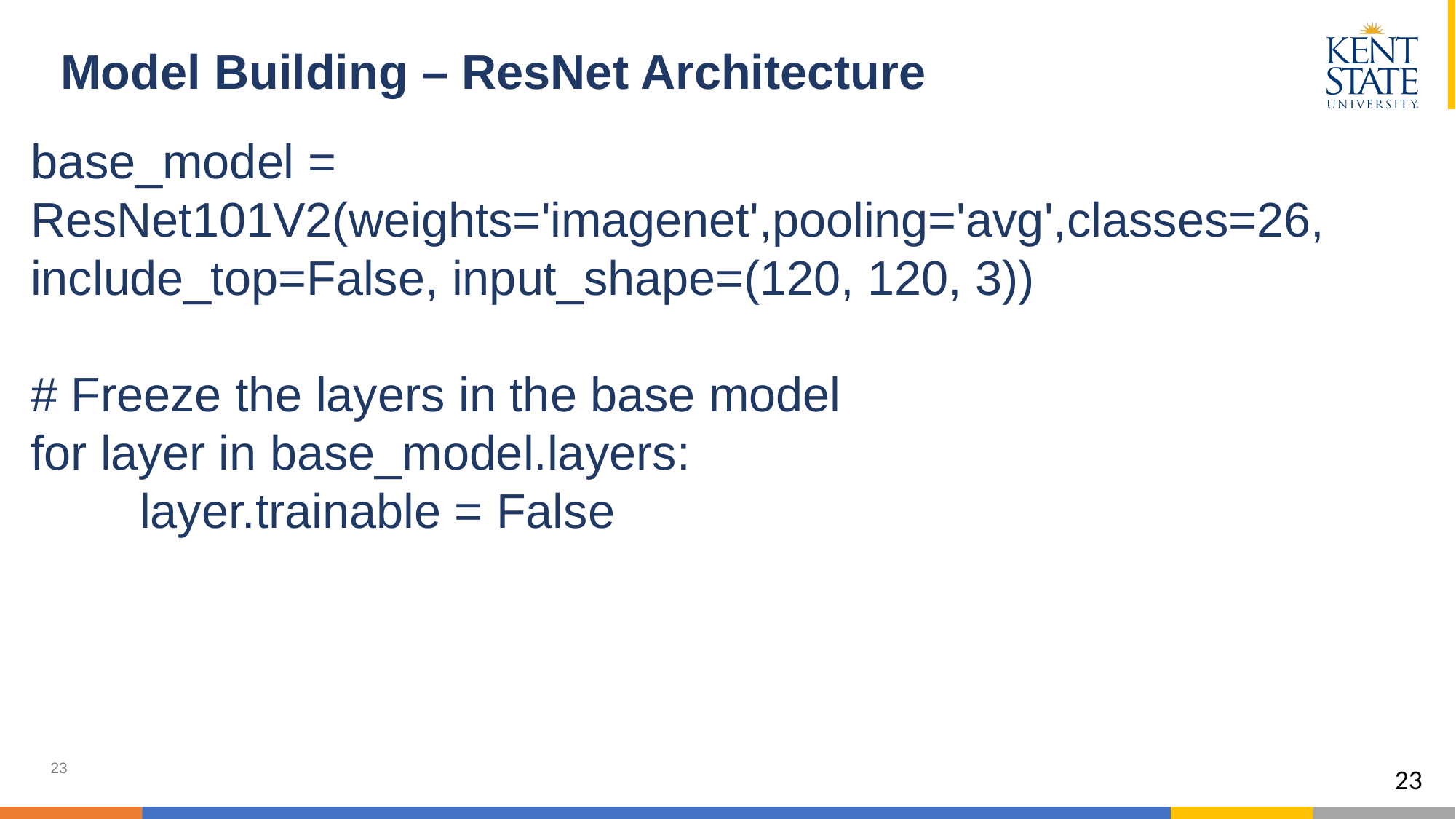

# Model Building – ResNet Architecture

base_model = ResNet101V2(weights='imagenet',pooling='avg',classes=26, include_top=False, input_shape=(120, 120, 3))
# Freeze the layers in the base model
for layer in base_model.layers:
	layer.trainable = False

23